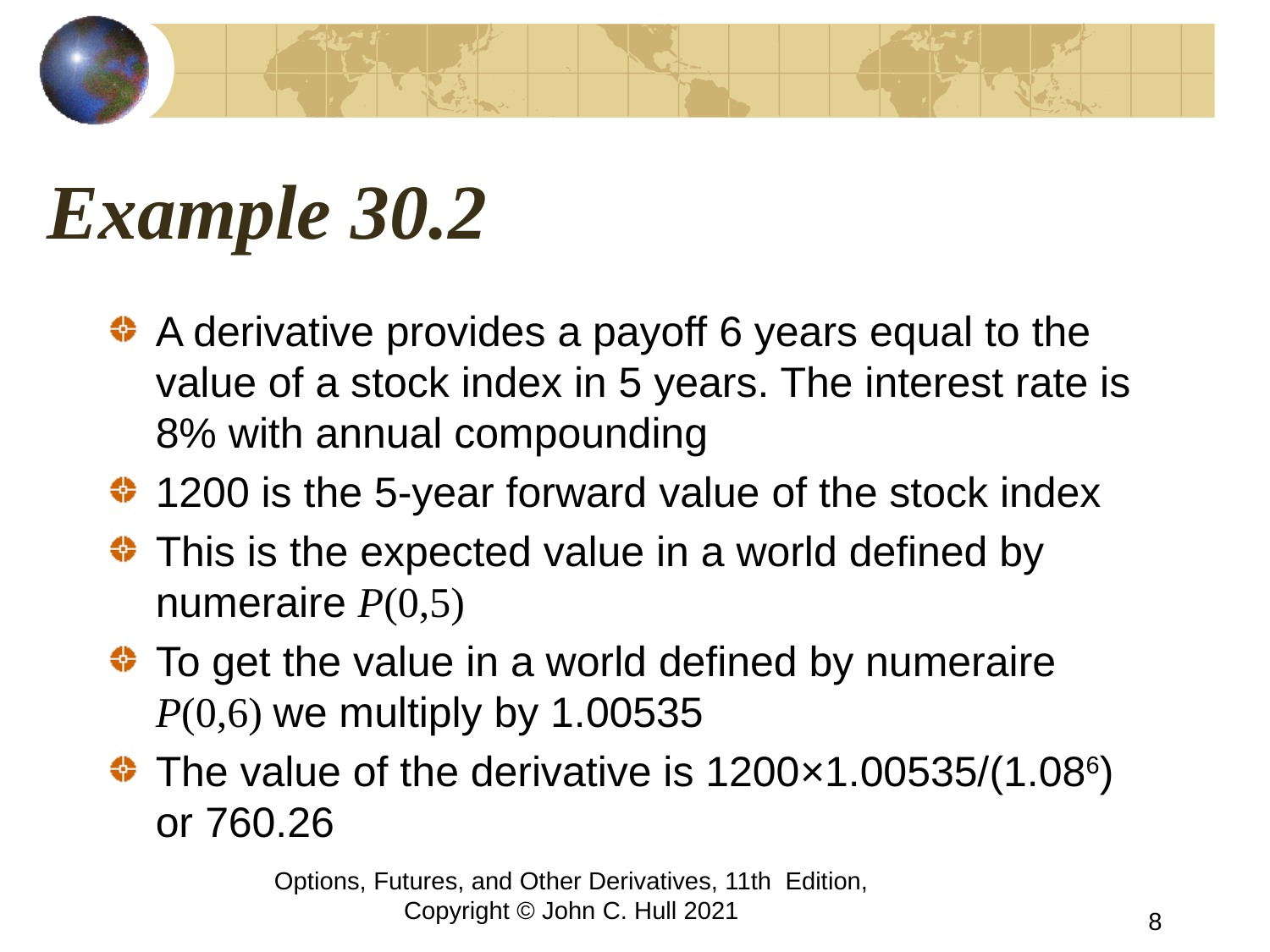

# Example 30.2
A derivative provides a payoff 6 years equal to the value of a stock index in 5 years. The interest rate is 8% with annual compounding
1200 is the 5-year forward value of the stock index
This is the expected value in a world defined by numeraire P(0,5)
To get the value in a world defined by numeraire P(0,6) we multiply by 1.00535
The value of the derivative is 1200×1.00535/(1.086) or 760.26
Options, Futures, and Other Derivatives, 11th  Edition, Copyright © John C. Hull 2021
8